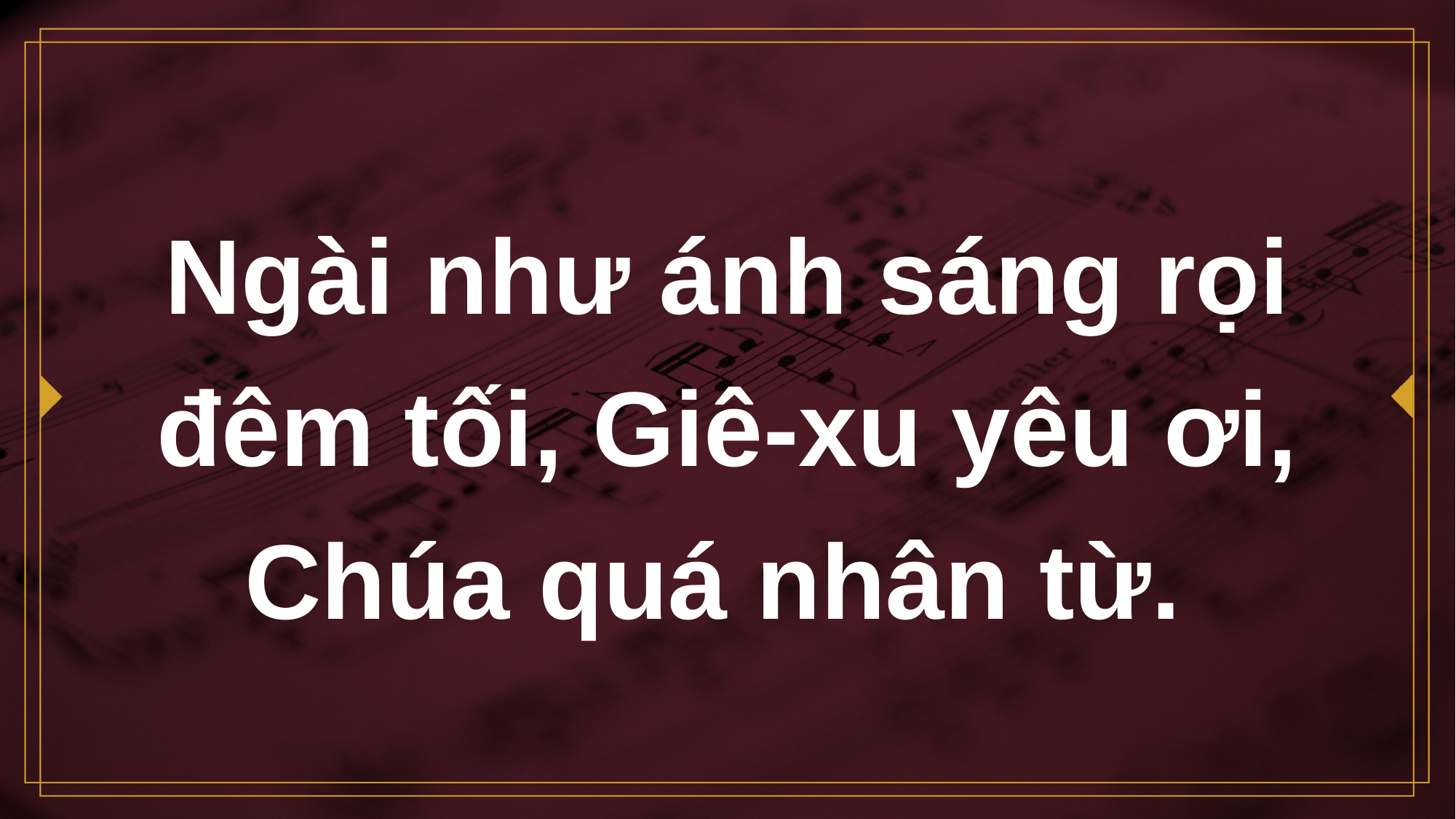

# Ngài như ánh sáng rọi đêm tối, Giê-xu yêu ơi, Chúa quá nhân từ.